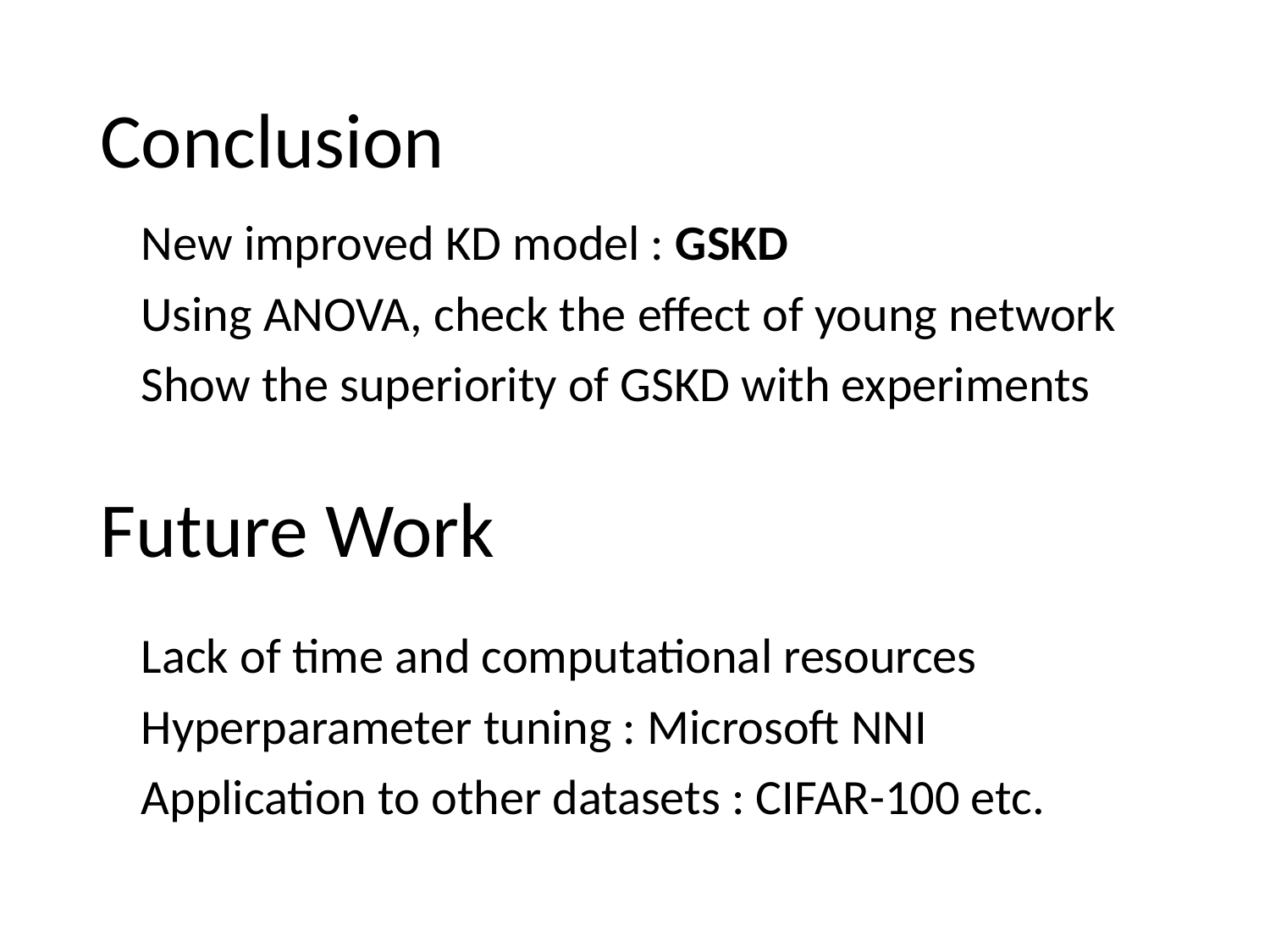

# Conclusion
New improved KD model : GSKD
Using ANOVA, check the effect of young network
Show the superiority of GSKD with experiments

Future Work
Lack of time and computational resources
Hyperparameter tuning : Microsoft NNI
Application to other datasets : CIFAR-100 etc.